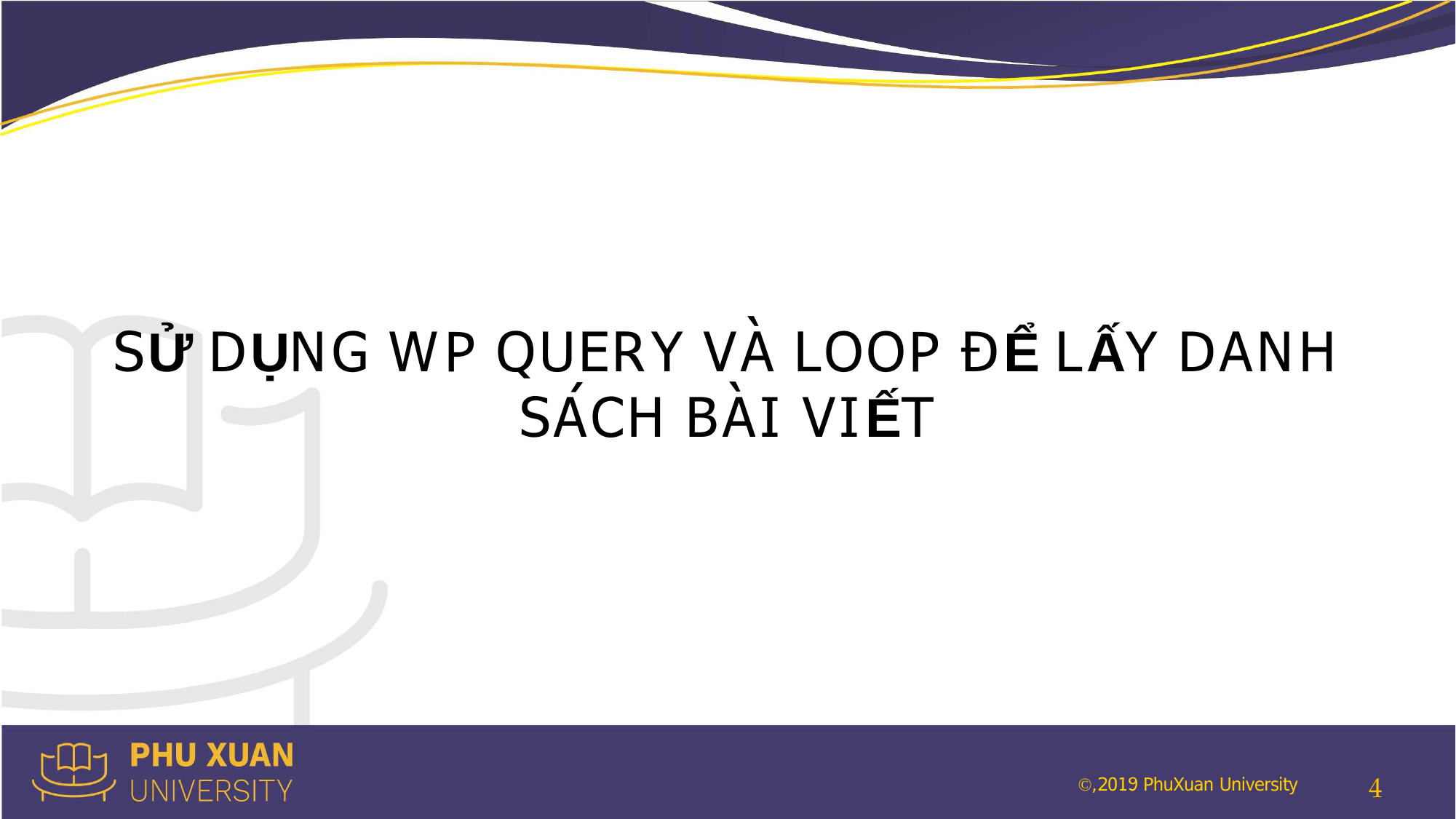

SỬ DỤNG WP QUERY VÀ LOOP ĐỂ LẤY DANH SÁCH BÀI VIẾT
4